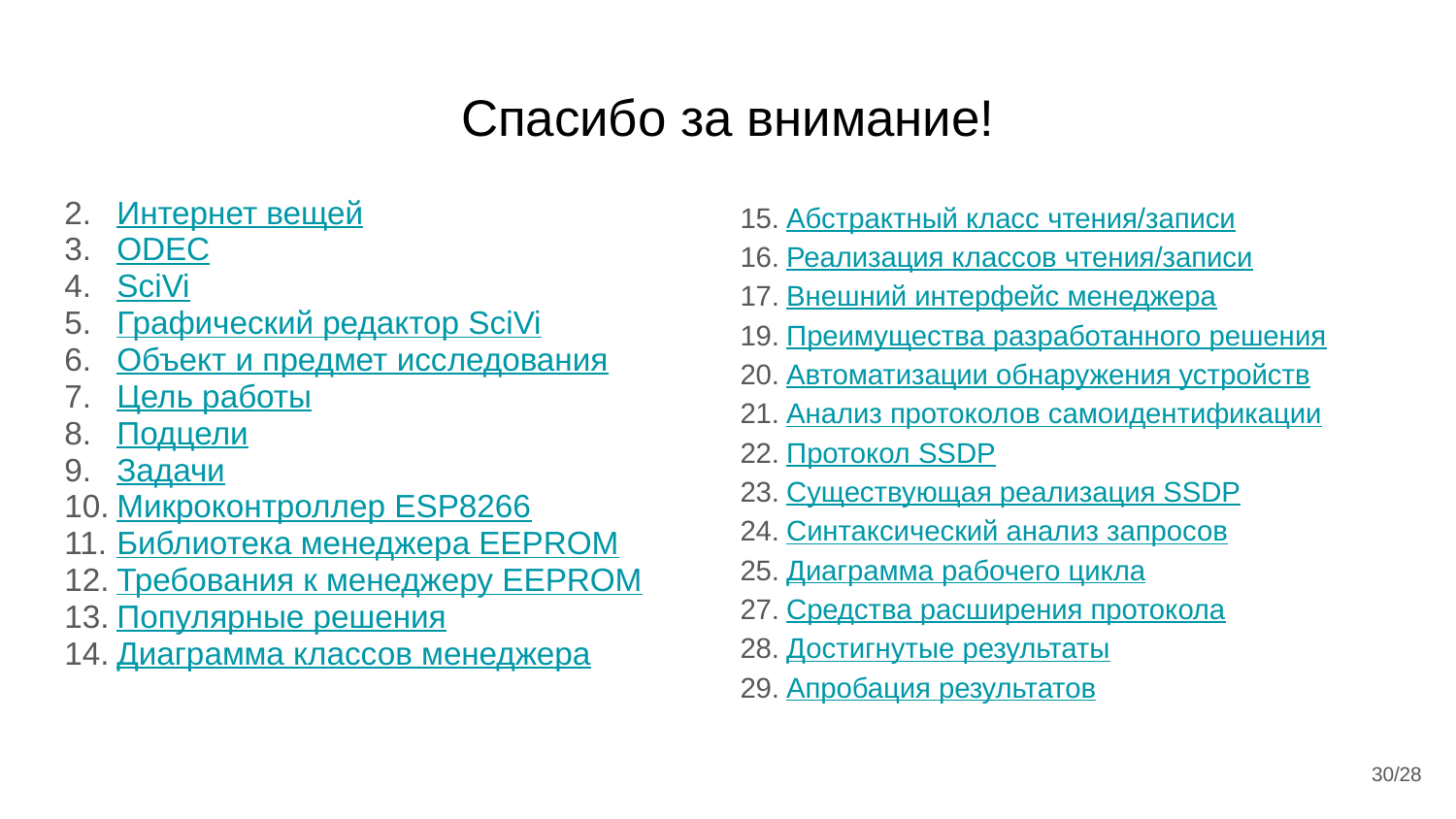

# Спасибо за внимание!
Интернет вещей
ODEC
SciVi
Графический редактор SciVi
Объект и предмет исследования
Цель работы
Подцели
Задачи
Микроконтроллер ESP8266
Библиотека менеджера EEPROM
Требования к менеджеру EEPROM
Популярные решения
Диаграмма классов менеджера
Абстрактный класс чтения/записи
Реализация классов чтения/записи
Внешний интерфейс менеджера
Преимущества разработанного решения
Автоматизации обнаружения устройств
Анализ протоколов самоидентификации
Протокол SSDP
Существующая реализация SSDP
Синтаксический анализ запросов
Диаграмма рабочего цикла
Средства расширения протокола
Достигнутые результаты
Апробация результатов
30/28